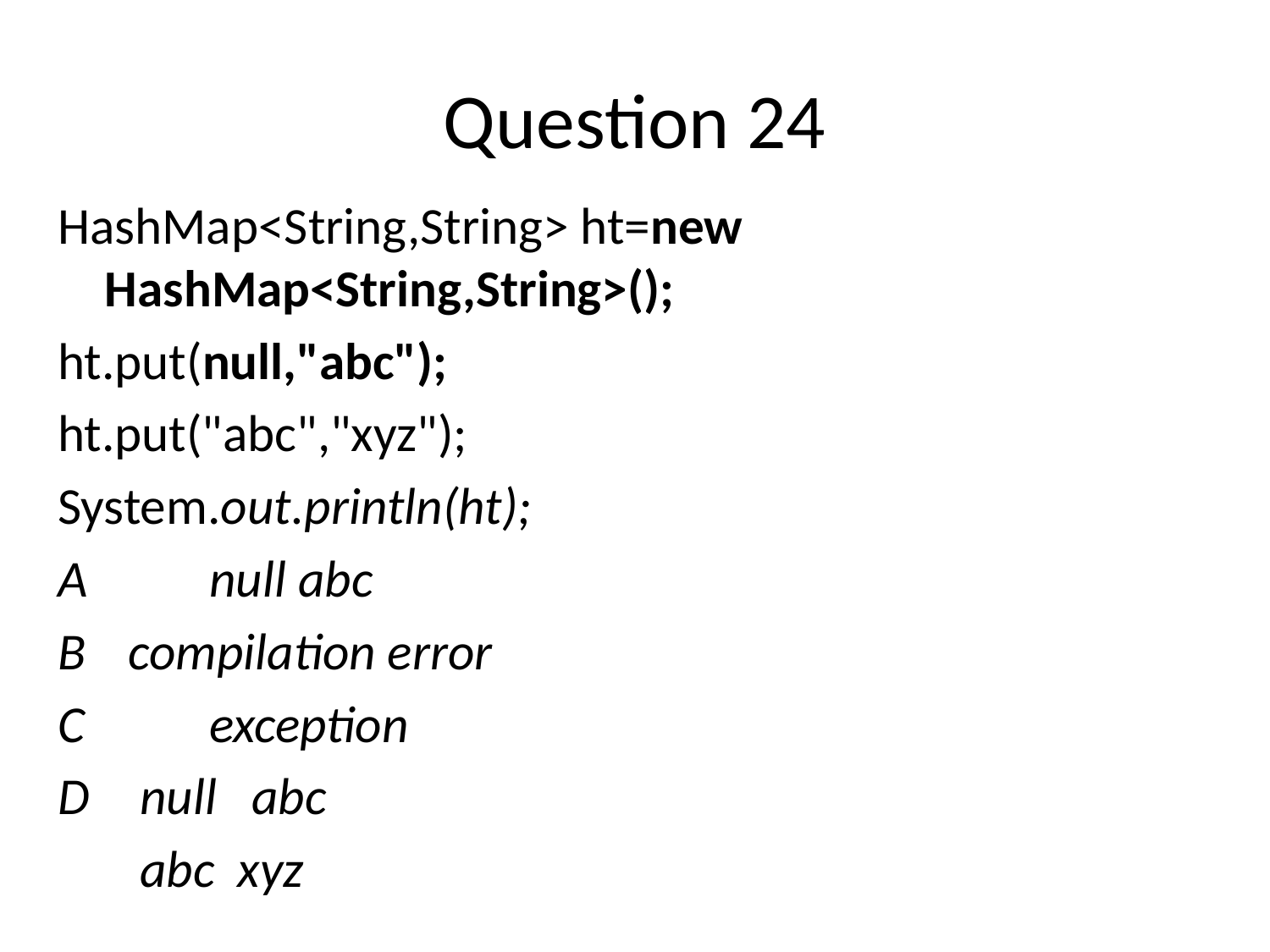

# Question 24
HashMap<String,String> ht=new HashMap<String,String>();
ht.put(null,"abc");
ht.put("abc","xyz");
System.out.println(ht);
A	         null abc
B		  compilation error
C	         exception
D		   null   abc
		   abc  xyz